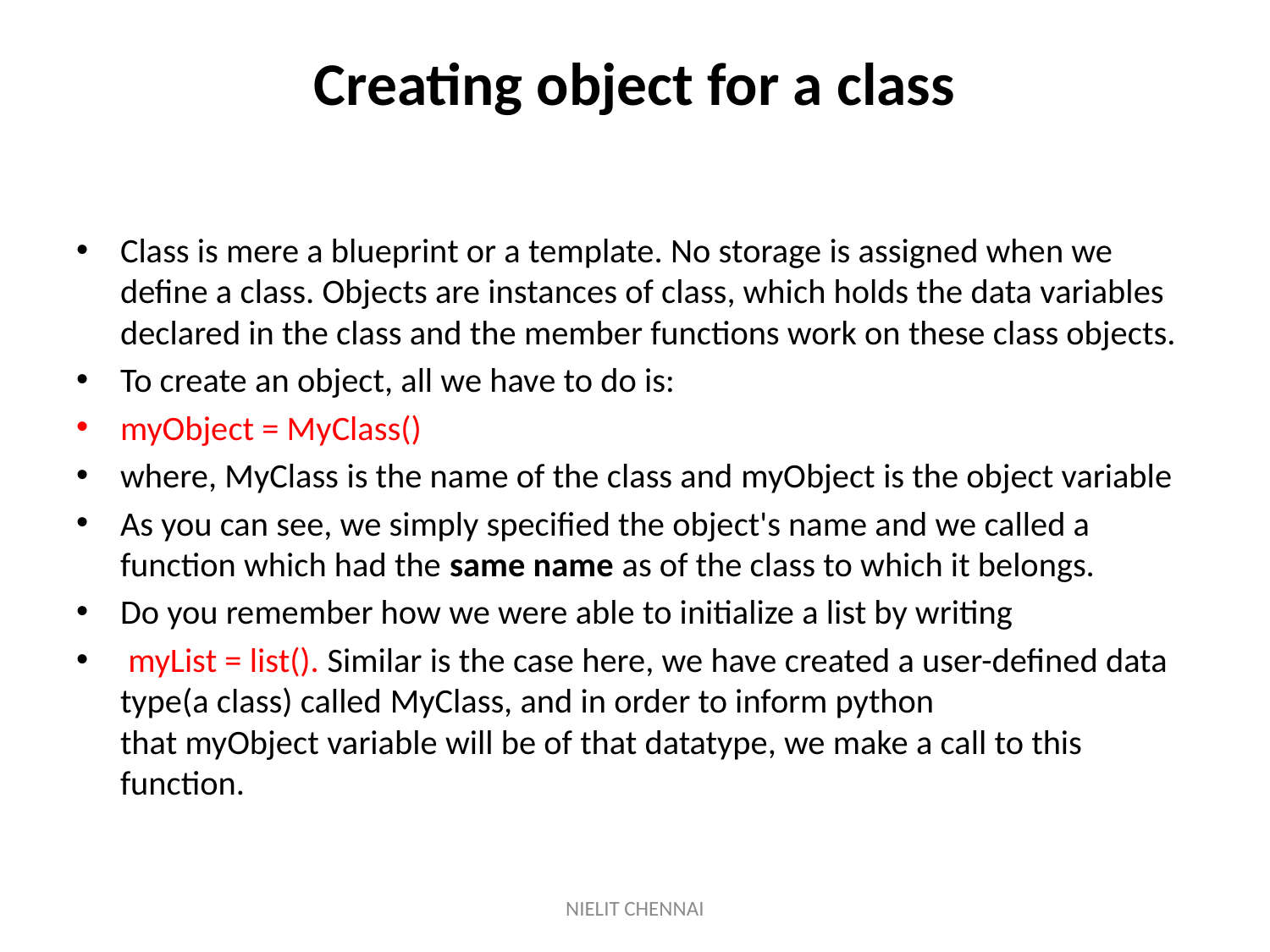

# Creating object for a class
Class is mere a blueprint or a template. No storage is assigned when we define a class. Objects are instances of class, which holds the data variables declared in the class and the member functions work on these class objects.
To create an object, all we have to do is:
myObject = MyClass()
where, MyClass is the name of the class and myObject is the object variable
As you can see, we simply specified the object's name and we called a function which had the same name as of the class to which it belongs.
Do you remember how we were able to initialize a list by writing
 myList = list(). Similar is the case here, we have created a user-defined data type(a class) called MyClass, and in order to inform python that myObject variable will be of that datatype, we make a call to this function.

NIELIT CHENNAI